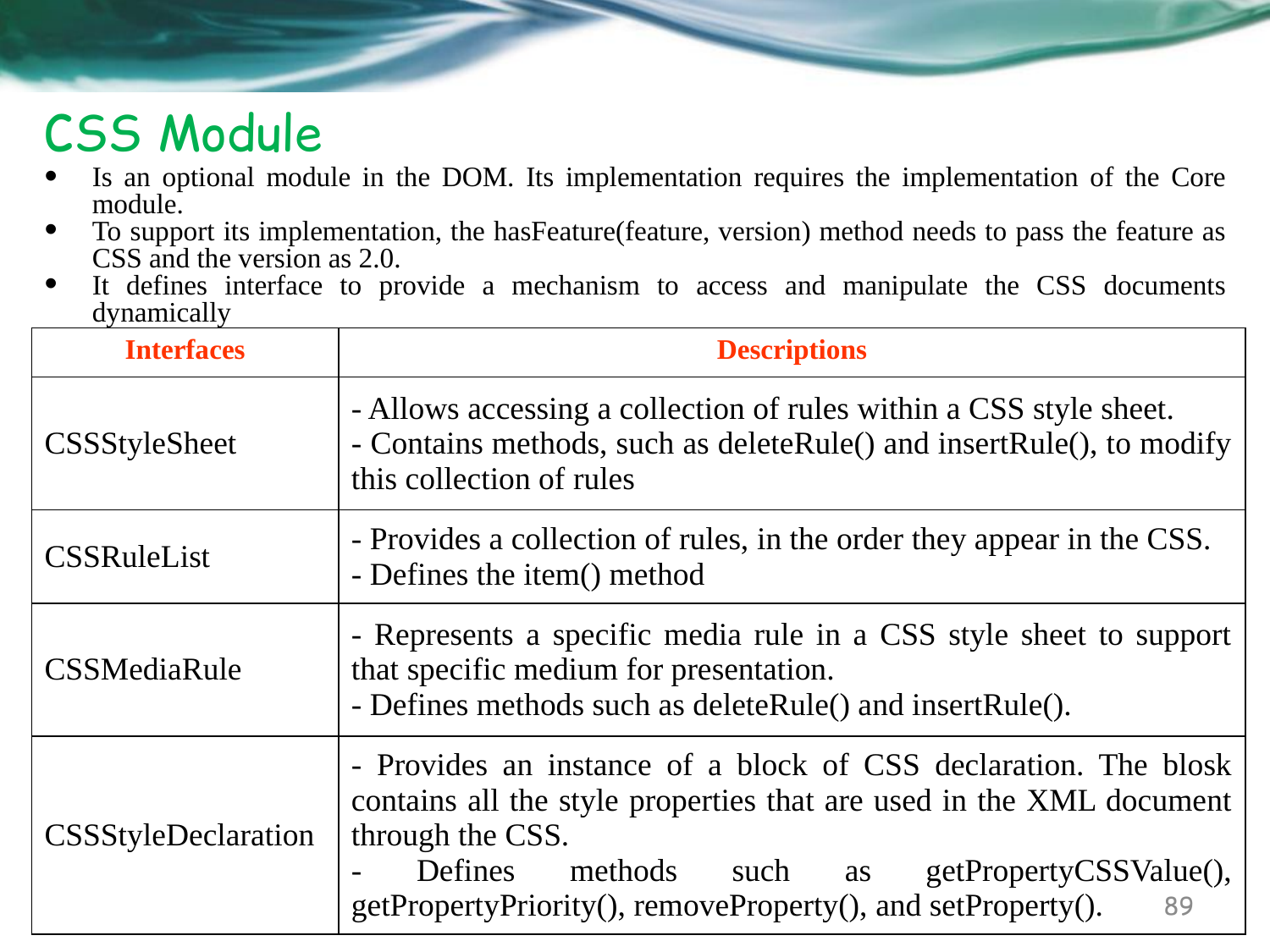

# CSS Module
Is an optional module in the DOM. Its implementation requires the implementation of the Core module.
To support its implementation, the hasFeature(feature, version) method needs to pass the feature as CSS and the version as 2.0.
It defines interface to provide a mechanism to access and manipulate the CSS documents dynamically
| Interfaces | Descriptions |
| --- | --- |
| CSSStyleSheet | - Allows accessing a collection of rules within a CSS style sheet. - Contains methods, such as deleteRule() and insertRule(), to modify this collection of rules |
| CSSRuleList | - Provides a collection of rules, in the order they appear in the CSS. - Defines the item() method |
| CSSMediaRule | - Represents a specific media rule in a CSS style sheet to support that specific medium for presentation. - Defines methods such as deleteRule() and insertRule(). |
| CSSStyleDeclaration | - Provides an instance of a block of CSS declaration. The blosk contains all the style properties that are used in the XML document through the CSS. - Defines methods such as getPropertyCSSValue(), getPropertyPriority(), removeProperty(), and setProperty(). |
89